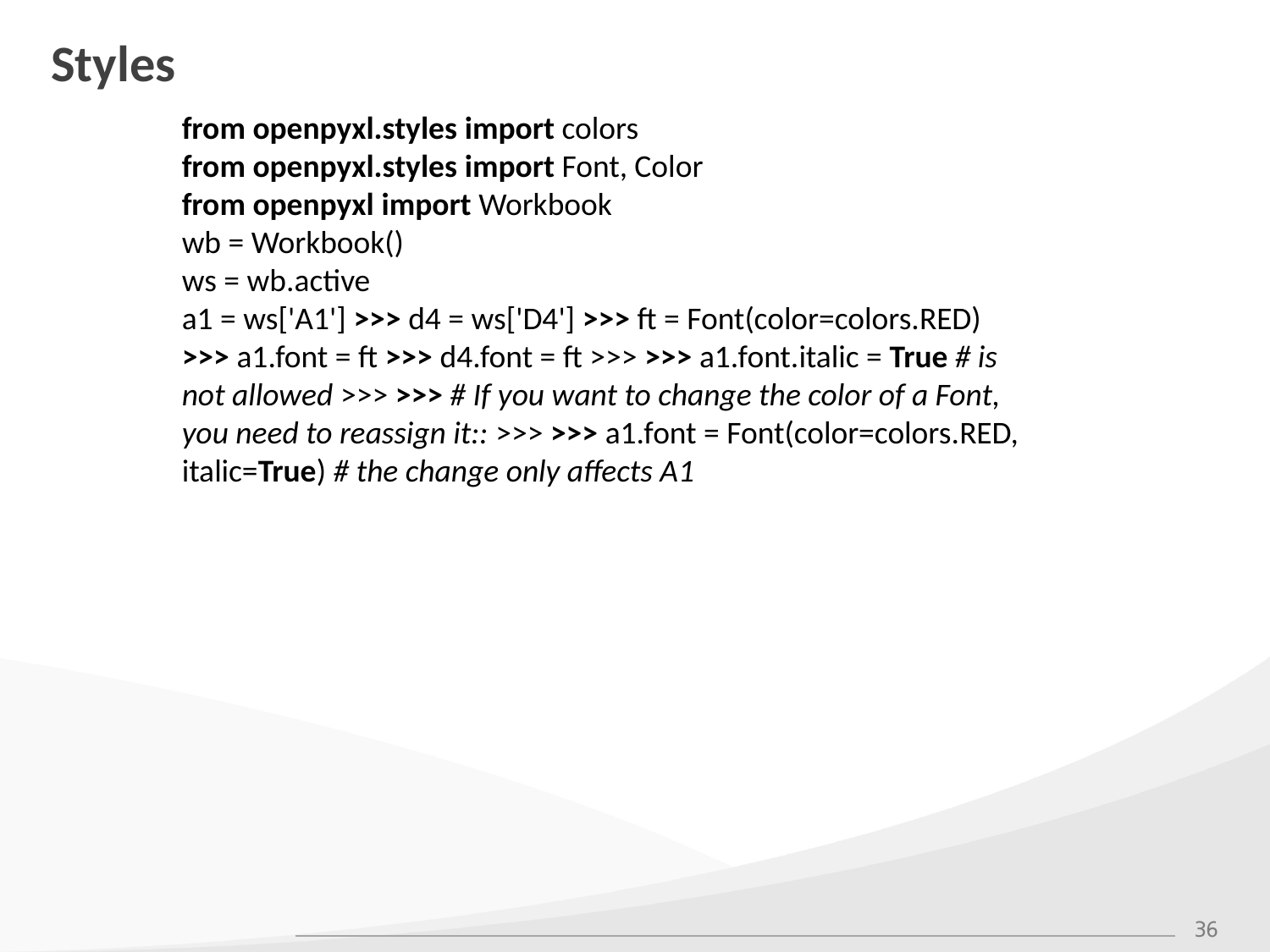

# Styles
from openpyxl.styles import colors
from openpyxl.styles import Font, Color
from openpyxl import Workbook
wb = Workbook()
ws = wb.active
a1 = ws['A1'] >>> d4 = ws['D4'] >>> ft = Font(color=colors.RED) >>> a1.font = ft >>> d4.font = ft >>> >>> a1.font.italic = True # is not allowed >>> >>> # If you want to change the color of a Font, you need to reassign it:: >>> >>> a1.font = Font(color=colors.RED, italic=True) # the change only affects A1